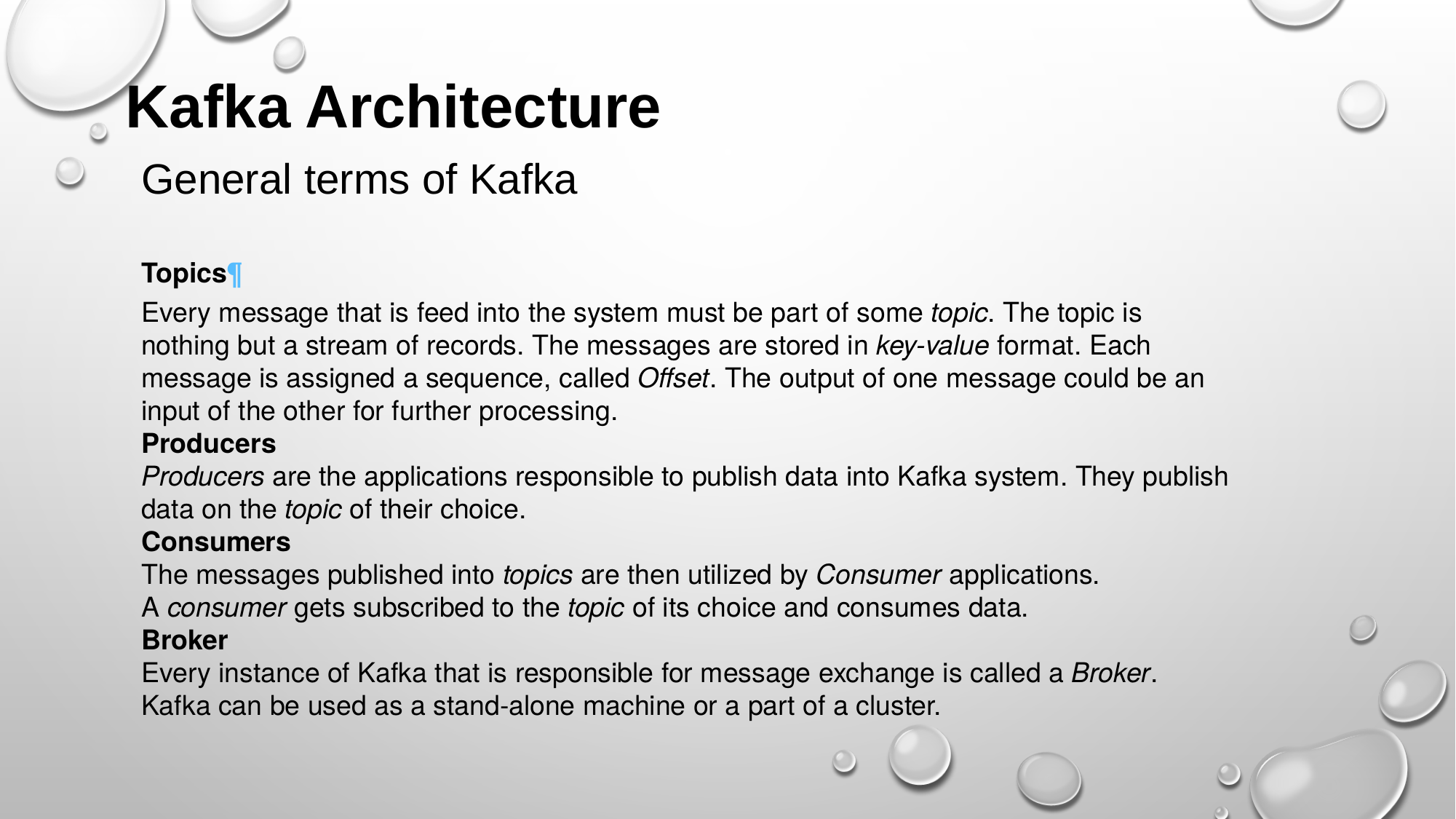

Kafka Architecture
General terms of Kafka
Topics¶
Every message that is feed into the system must be part of some topic. The topic is nothing but a stream of records. The messages are stored in key-value format. Each message is assigned a sequence, called Offset. The output of one message could be an input of the other for further processing.
Producers
Producers are the applications responsible to publish data into Kafka system. They publish data on the topic of their choice.
Consumers
The messages published into topics are then utilized by Consumer applications. A consumer gets subscribed to the topic of its choice and consumes data.
Broker
Every instance of Kafka that is responsible for message exchange is called a Broker. Kafka can be used as a stand-alone machine or a part of a cluster.